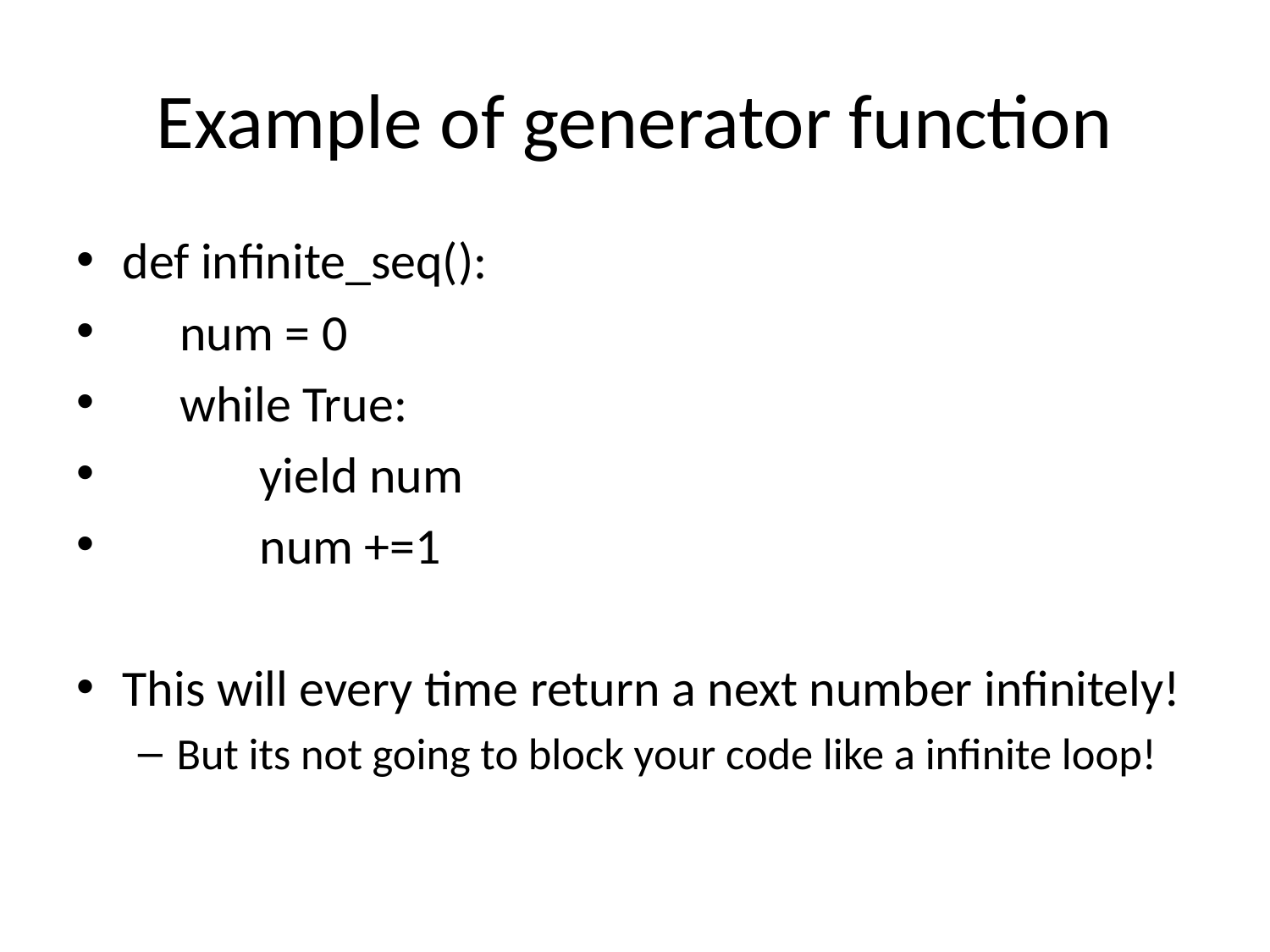

# Example of generator function
def infinite_seq():
     num = 0
     while True:
            yield num
            num +=1

This will every time return a next number infinitely!
But its not going to block your code like a infinite loop!